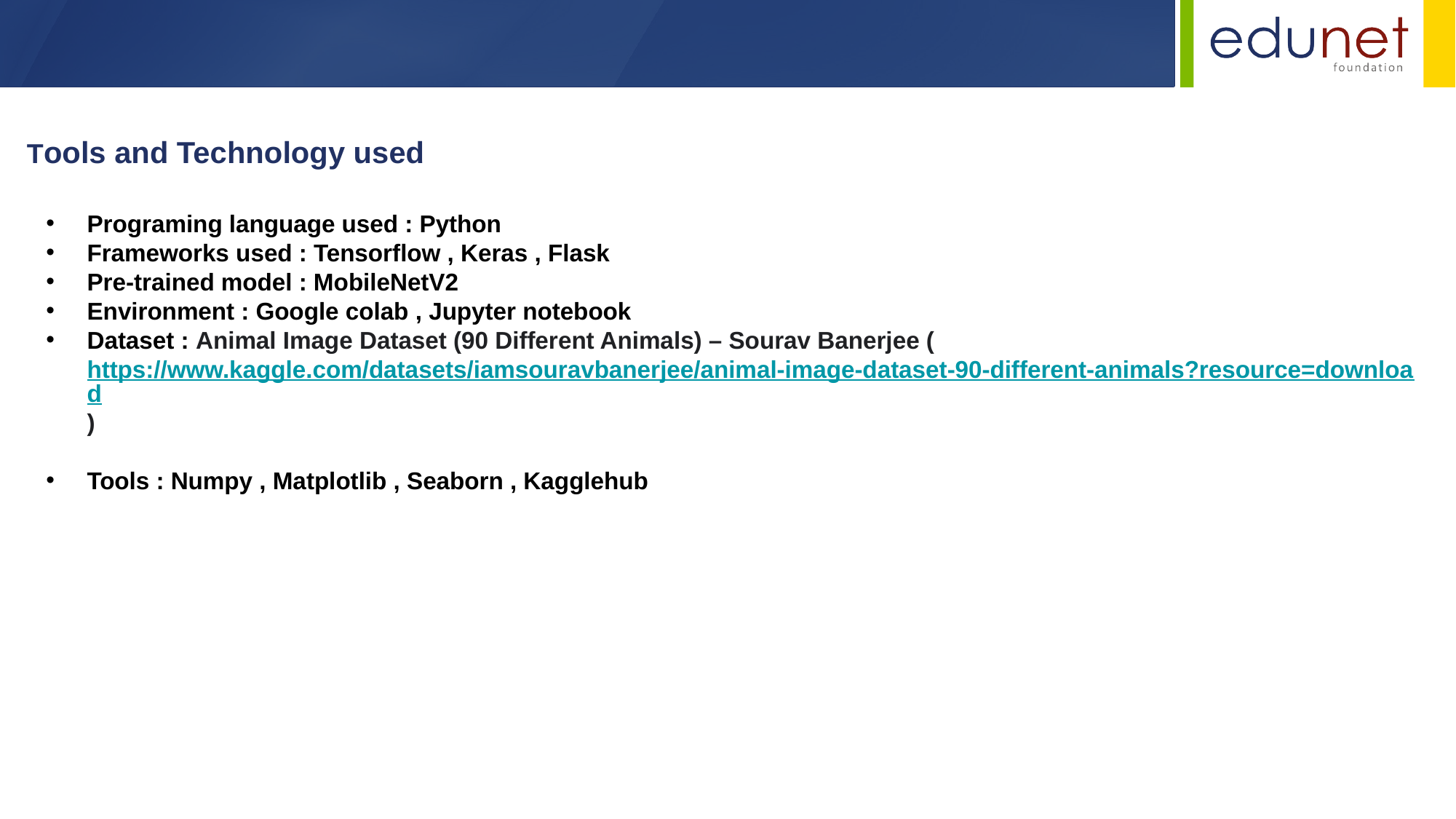

Tools and Technology used
Programing language used : Python
Frameworks used : Tensorflow , Keras , Flask
Pre-trained model : MobileNetV2
Environment : Google colab , Jupyter notebook
Dataset : Animal Image Dataset (90 Different Animals) – Sourav Banerjee (https://www.kaggle.com/datasets/iamsouravbanerjee/animal-image-dataset-90-different-animals?resource=download)

Tools : Numpy , Matplotlib , Seaborn , Kagglehub